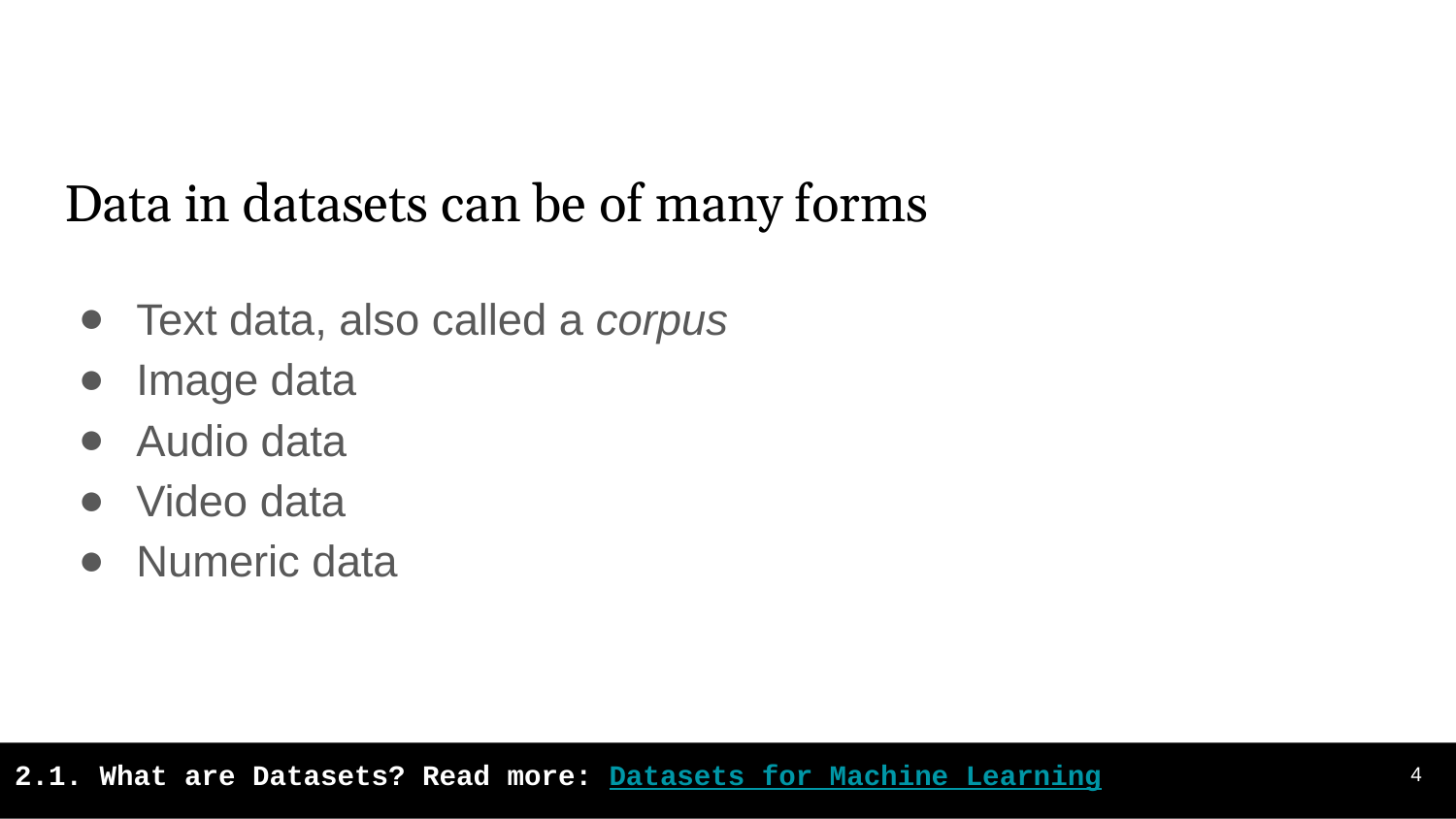

# Data in datasets can be of many forms
Text data, also called a corpus
Image data
Audio data
Video data
Numeric data
4
2.1. What are Datasets? Read more: Datasets for Machine Learning